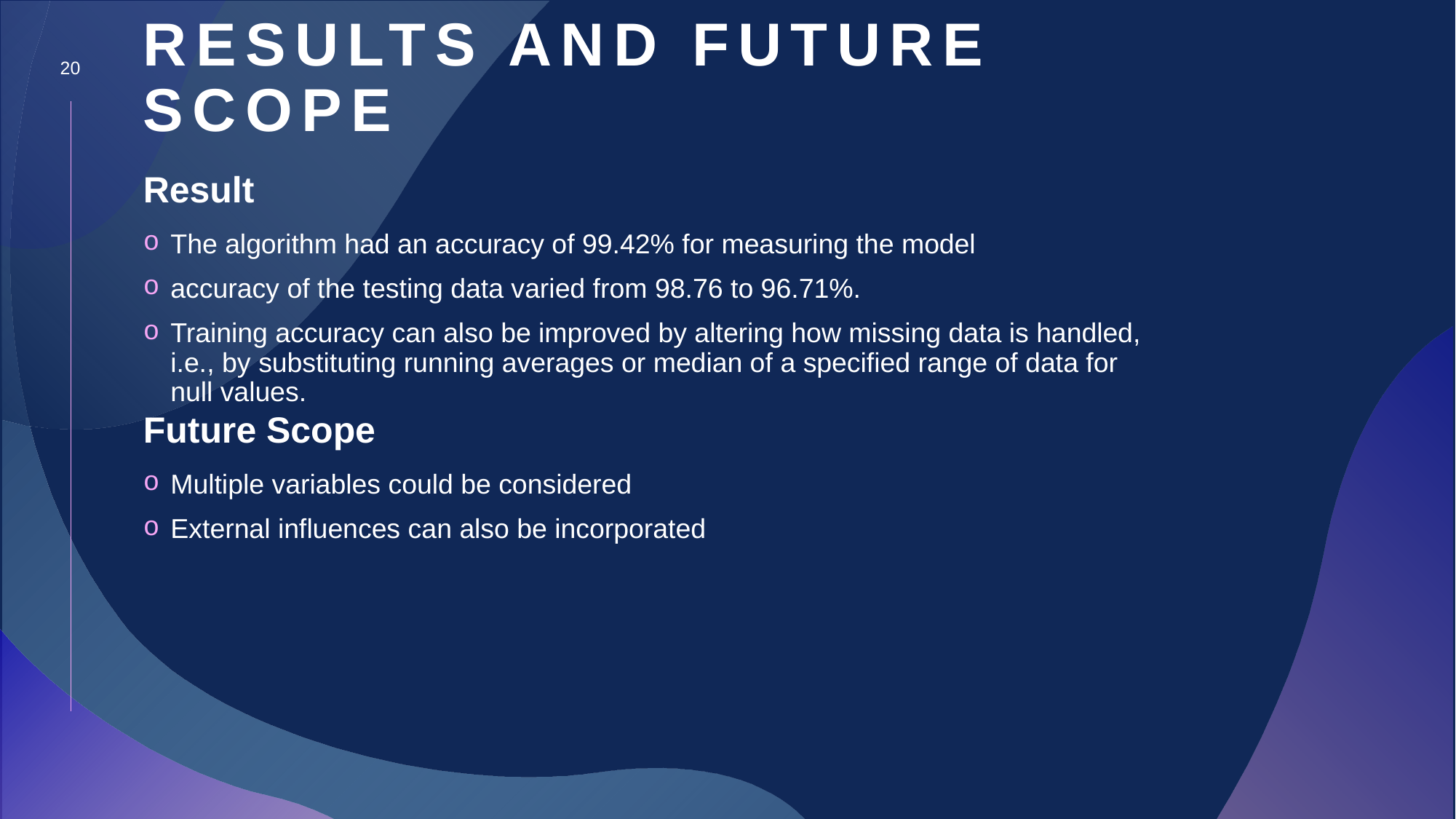

# Results and future scope
20
Result

The algorithm had an accuracy of 99.42% for measuring the model
accuracy of the testing data varied from 98.76 to 96.71%.
Training accuracy can also be improved by altering how missing data is handled, i.e., by substituting running averages or median of a specified range of data for null values.

Future Scope
Multiple variables could be considered
External influences can also be incorporated